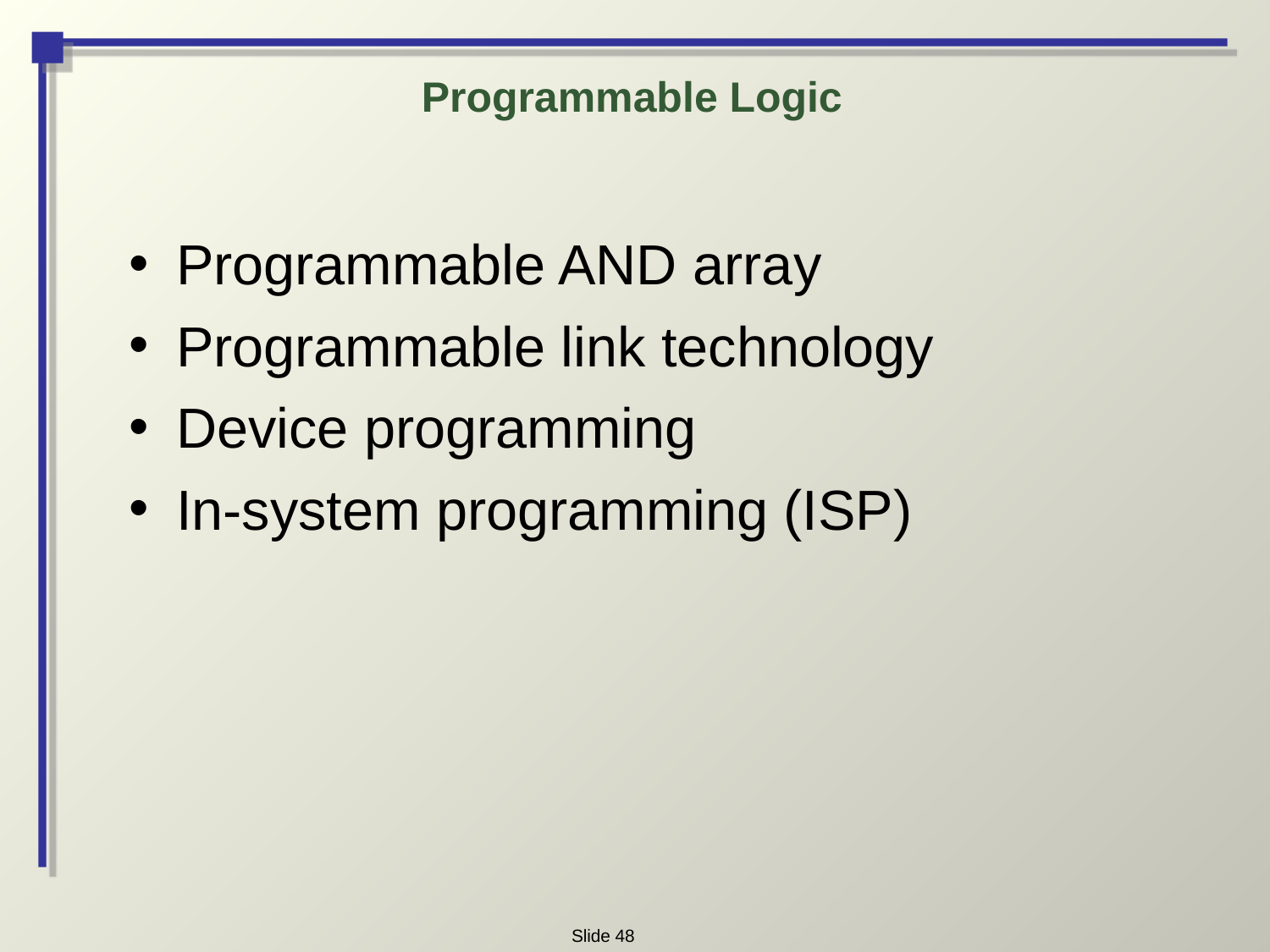

Programmable Logic
Programmable AND array
Programmable link technology
Device programming
In-system programming (ISP)